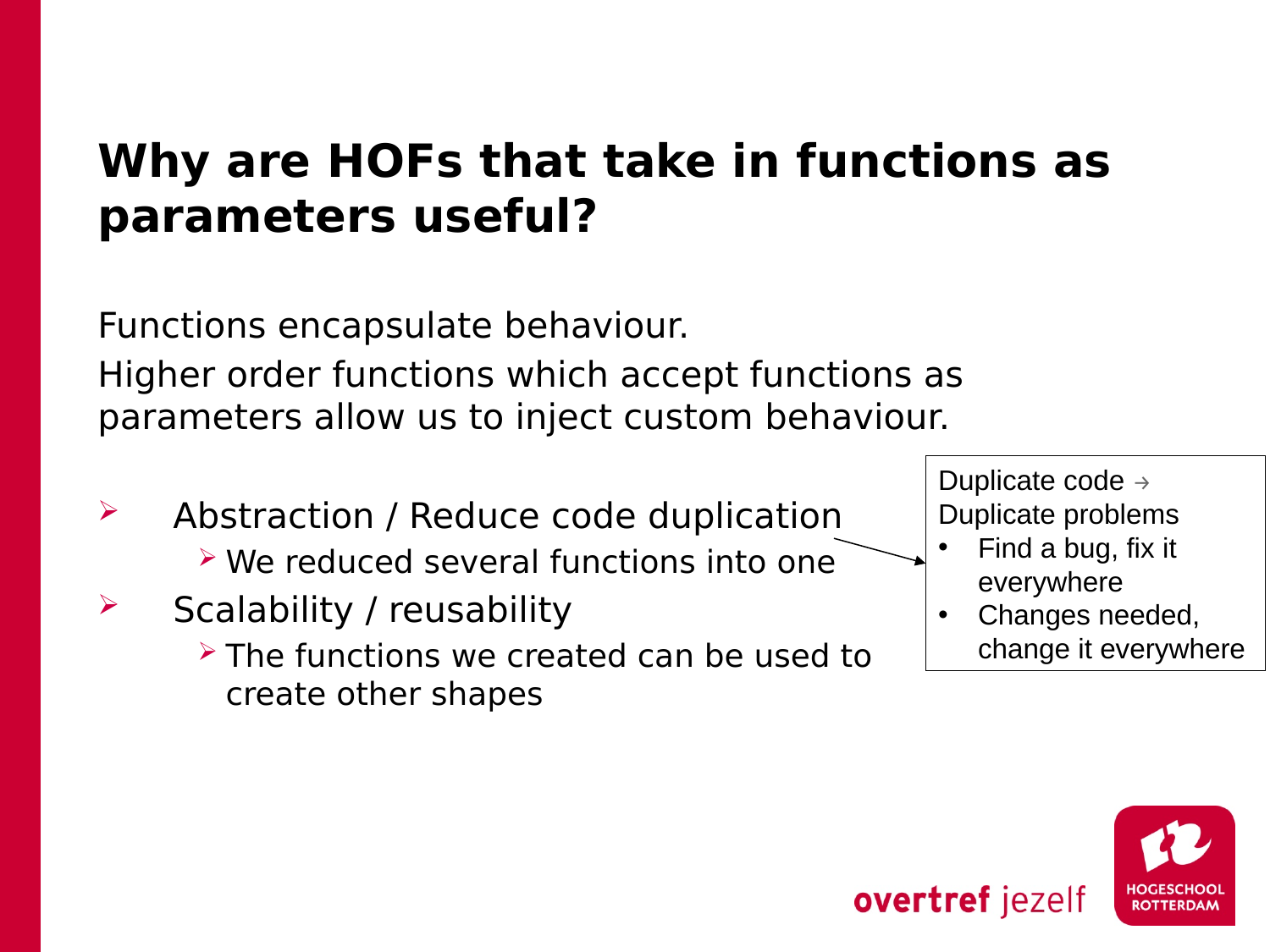

# Why are HOFs that take in functions as parameters useful?
Functions encapsulate behaviour.
Higher order functions which accept functions as parameters allow us to inject custom behaviour.

Abstraction / Reduce code duplication
We reduced several functions into one
Scalability / reusability
The functions we created can be used to create other shapes

Duplicate code → Duplicate problems
Find a bug, fix it everywhere
Changes needed, change it everywhere